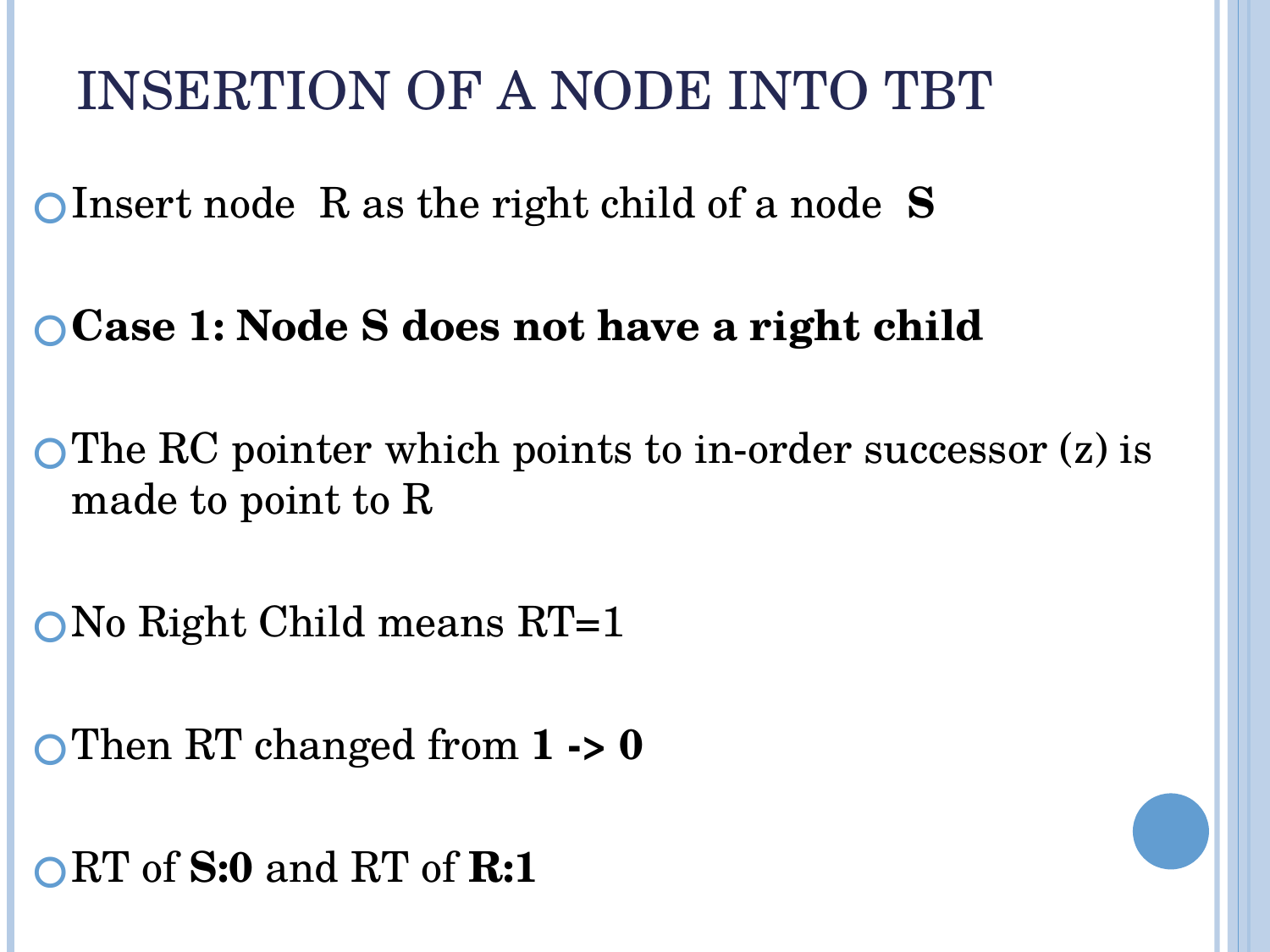

# Insertion of a Node into TBT
Insert node  R as the right child of a node  S

Case 1: Node S does not have a right child

The RC pointer which points to in-order successor (z) is made to point to R

No Right Child means RT=1

Then RT changed from 1 -> 0

RT of S:0 and RT of R:1